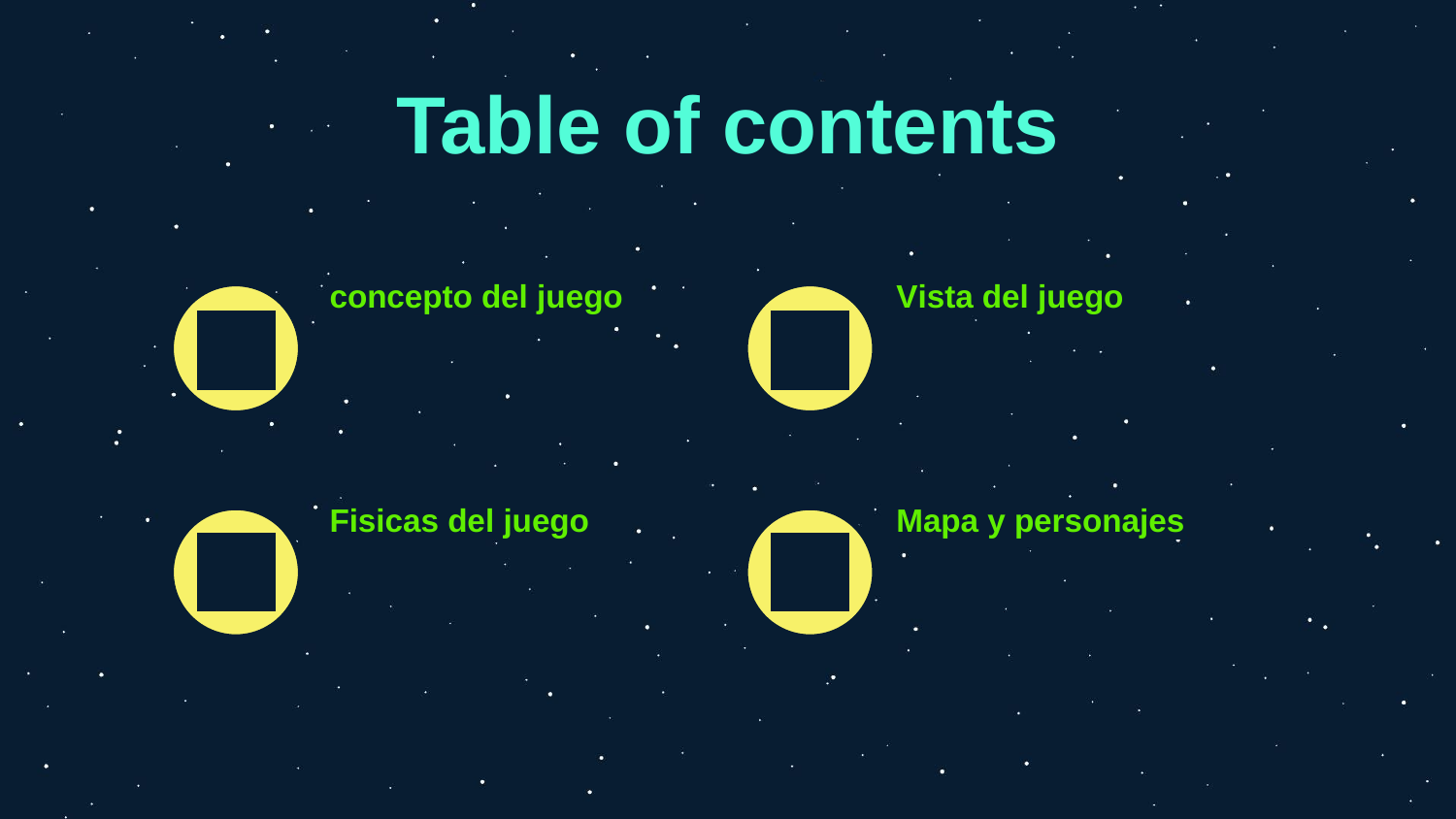

# Table of contents
concepto del juego
Vista del juego

01
02
Fisicas del juego
Mapa y personajes

03
04